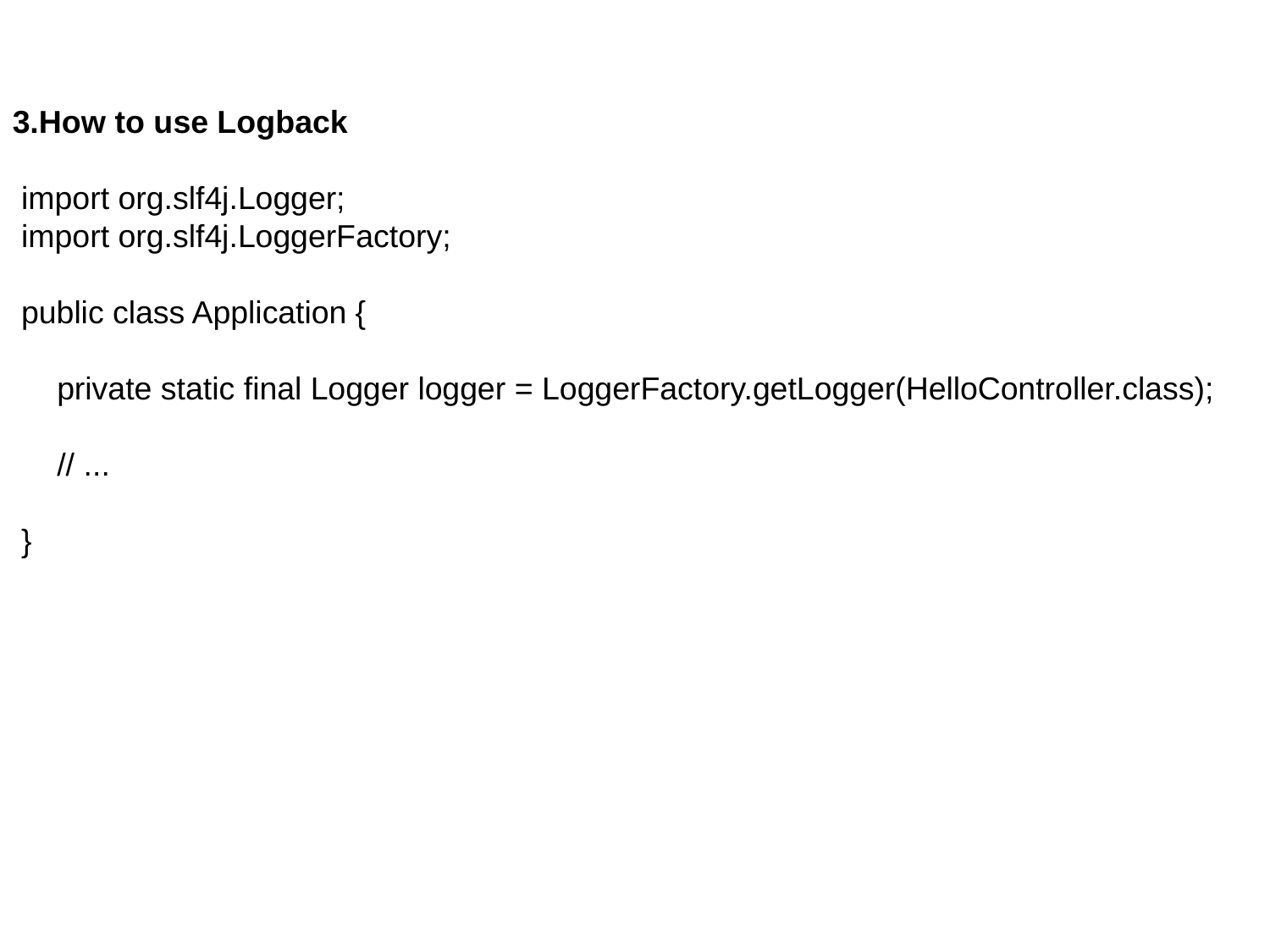

3.How to use Logback

 import org.slf4j.Logger;
 import org.slf4j.LoggerFactory;

 public class Application {

     private static final Logger logger = LoggerFactory.getLogger(HelloController.class);

     // ...

 }